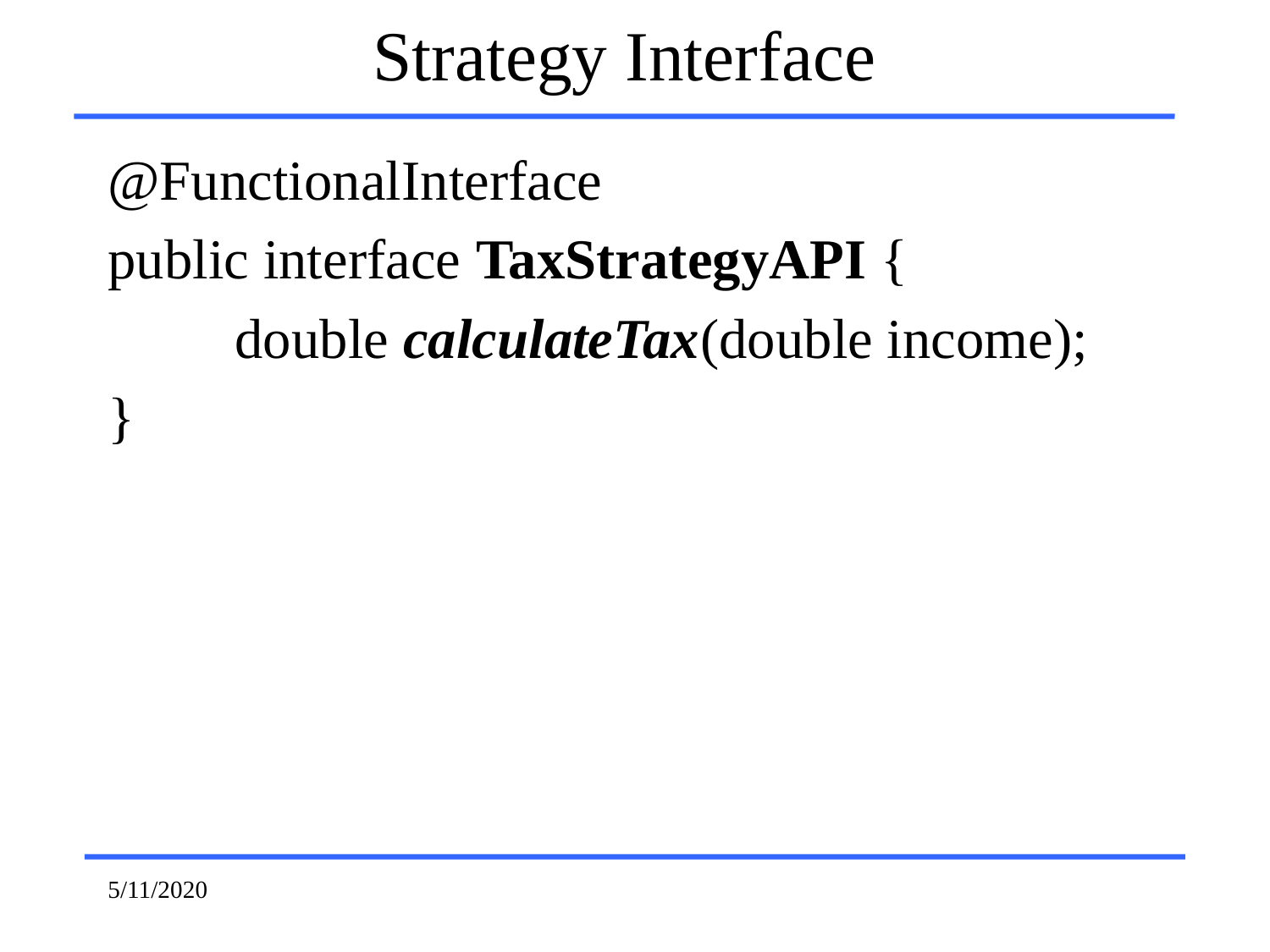

Strategy Interface
@FunctionalInterface
public interface TaxStrategyAPI {
	double calculateTax(double income);
}
5/11/2020